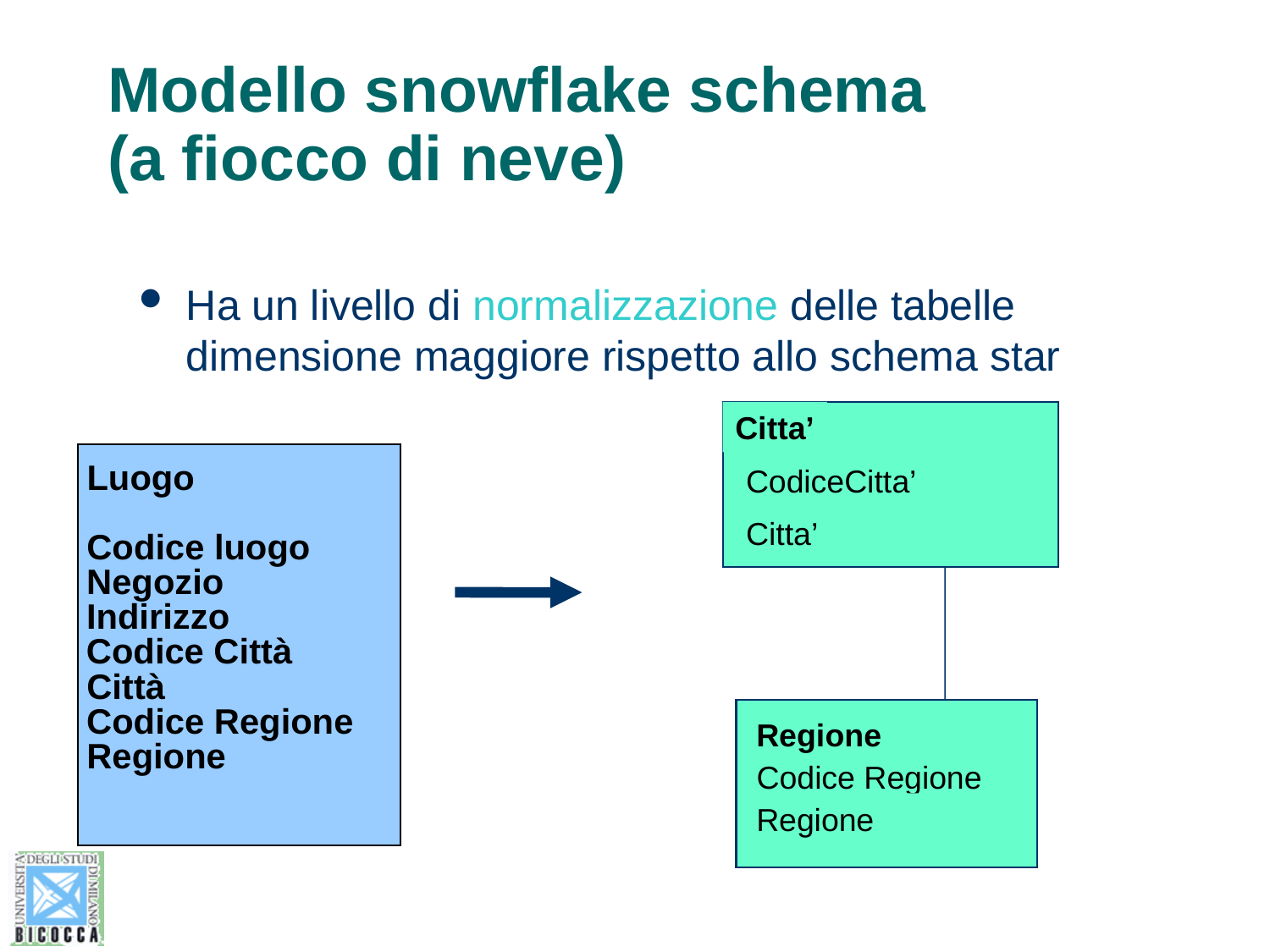

# Modello snowflake schema (a fiocco di neve)
Ha un livello di normalizzazione delle tabelle dimensione maggiore rispetto allo schema star

Citta’
CodiceCitta’
Citta’

Regione
Codice Regione
Regione

Luogo

Codice luogo

Negozio

Indirizzo

Codice Città

Città

Codice Regione

Regione